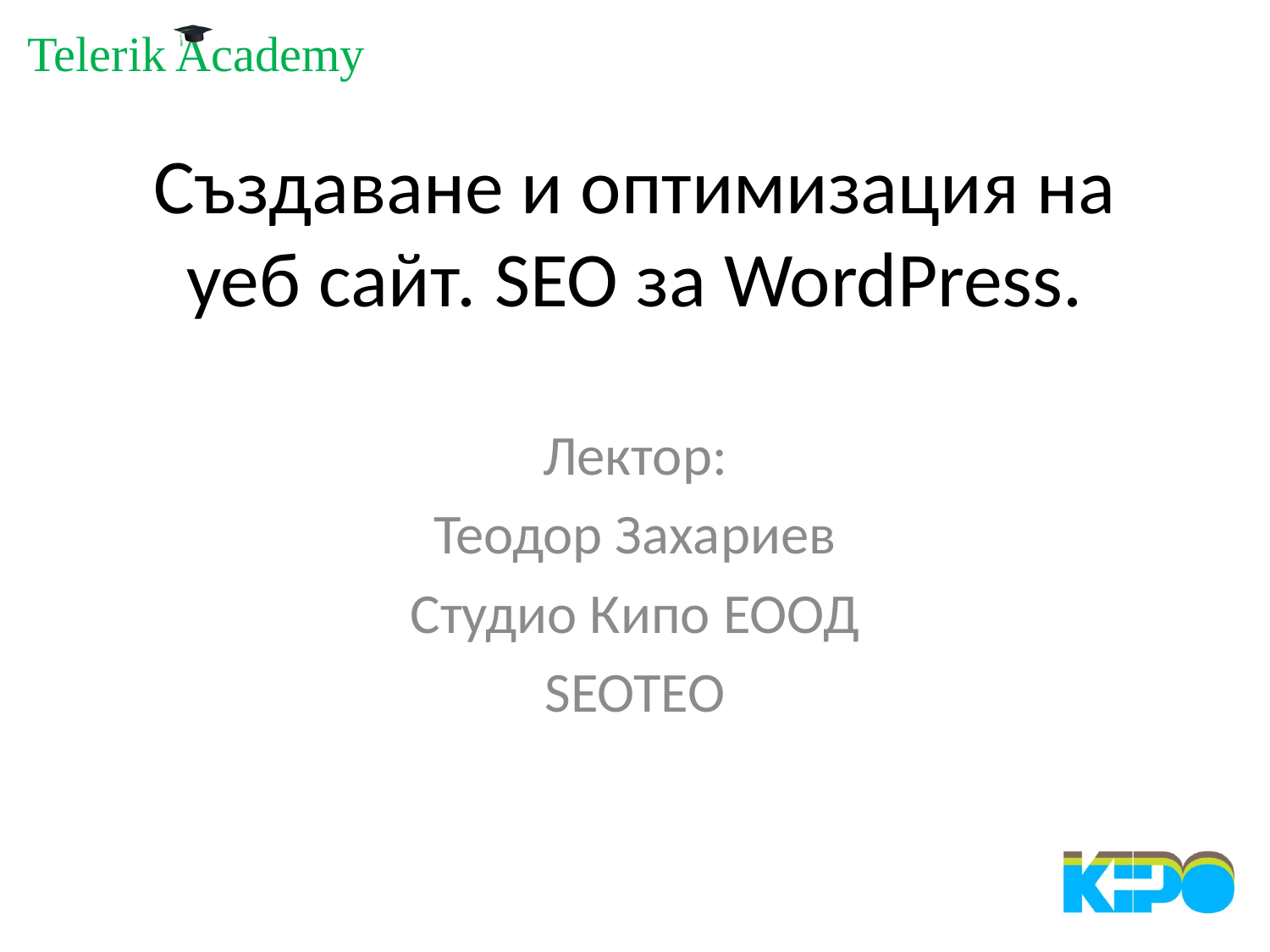

# Създаване и оптимизация на уеб сайт. SEO за WordPress.
Лектор:
Теодор Захариев
Студио Кипо ЕООД
SEOTEO